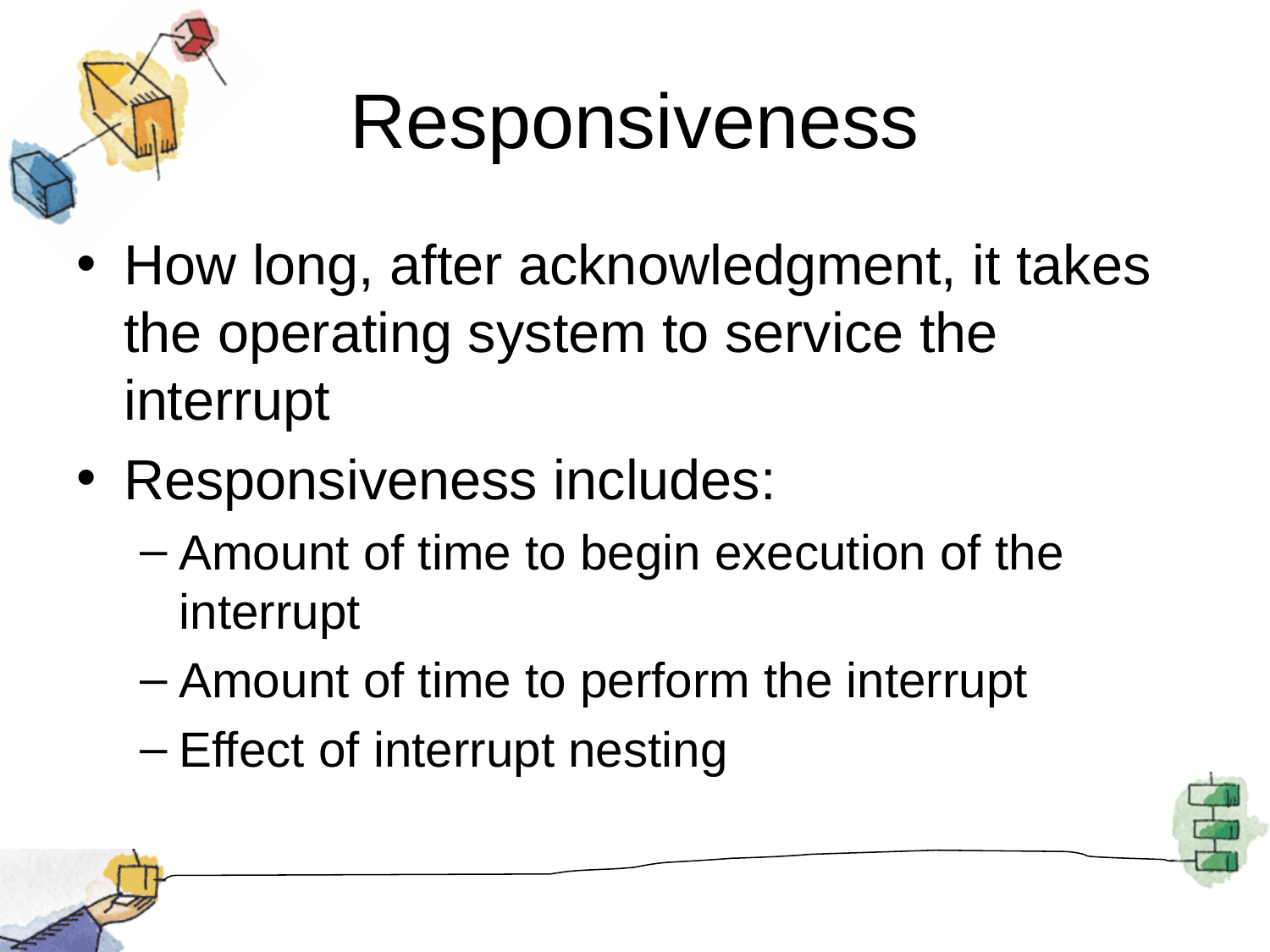

# Responsiveness
How long, after acknowledgment, it takes the operating system to service the interrupt
Responsiveness includes:
Amount of time to begin execution of the interrupt
Amount of time to perform the interrupt
Effect of interrupt nesting